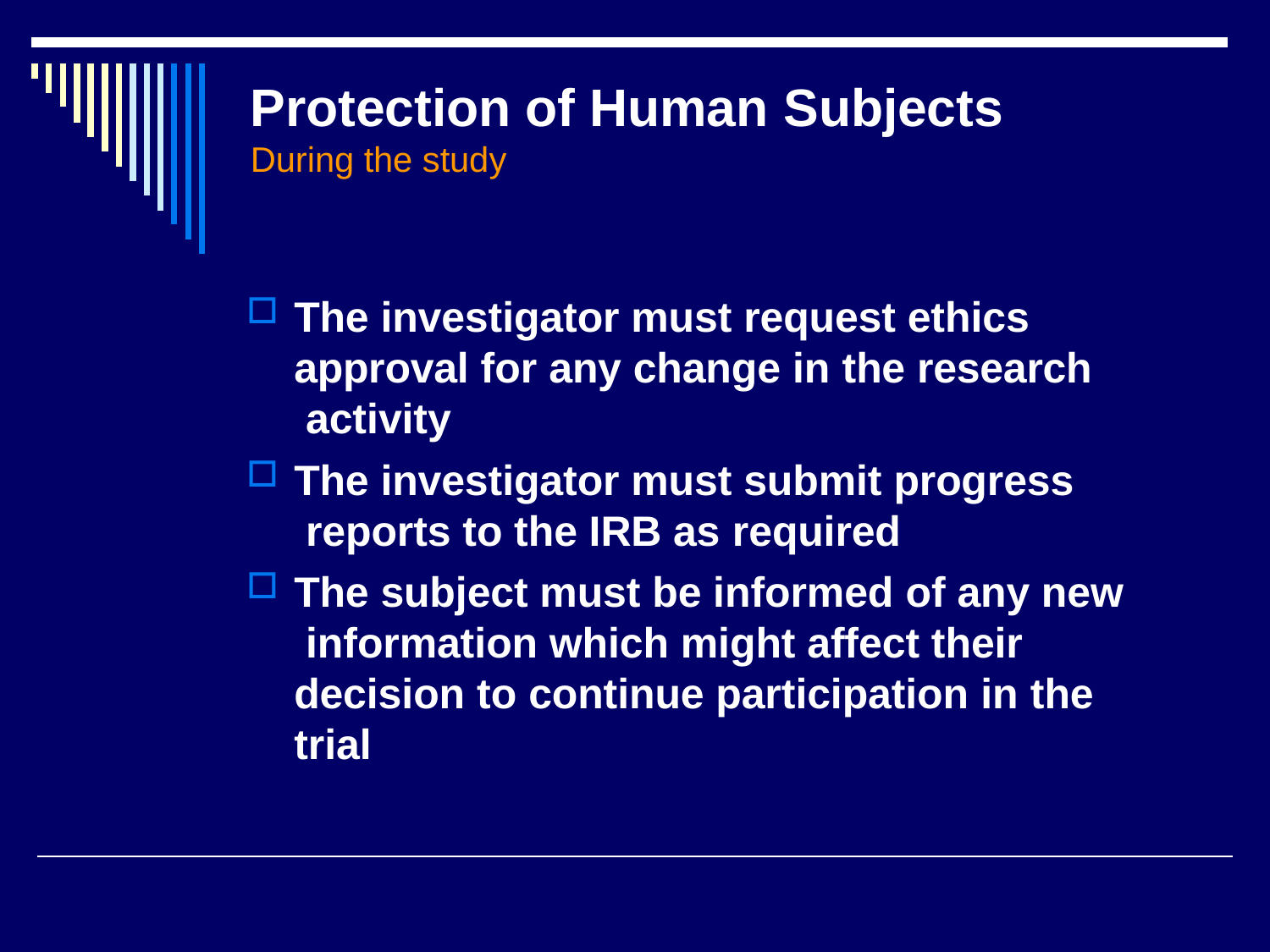

# Protection of Human Subjects
During the study
The investigator must request ethics  approval for any change in the research  activity
The investigator must submit progress  reports to the IRB as required
The subject must be informed of any new  information which might affect their  decision to continue participation in the  trial